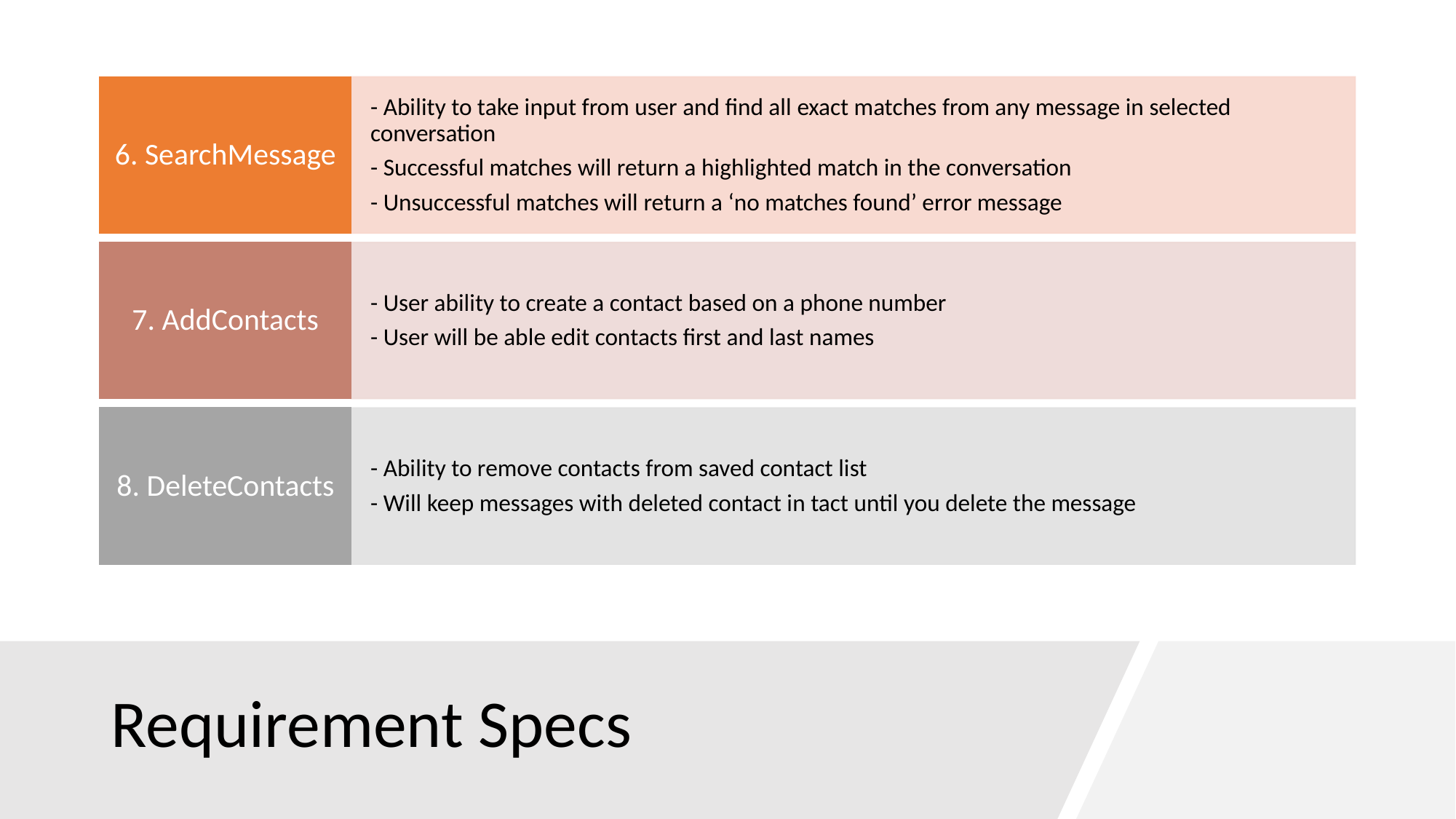

- Ability to take input from user and find all exact matches from any message in selected conversation
- Successful matches will return a highlighted match in the conversation
- Unsuccessful matches will return a ‘no matches found’ error message
6. SearchMessage
- User ability to create a contact based on a phone number
- User will be able edit contacts first and last names
7. AddContacts
- Ability to remove contacts from saved contact list
- Will keep messages with deleted contact in tact until you delete the message
8. DeleteContacts

# Requirement Specs